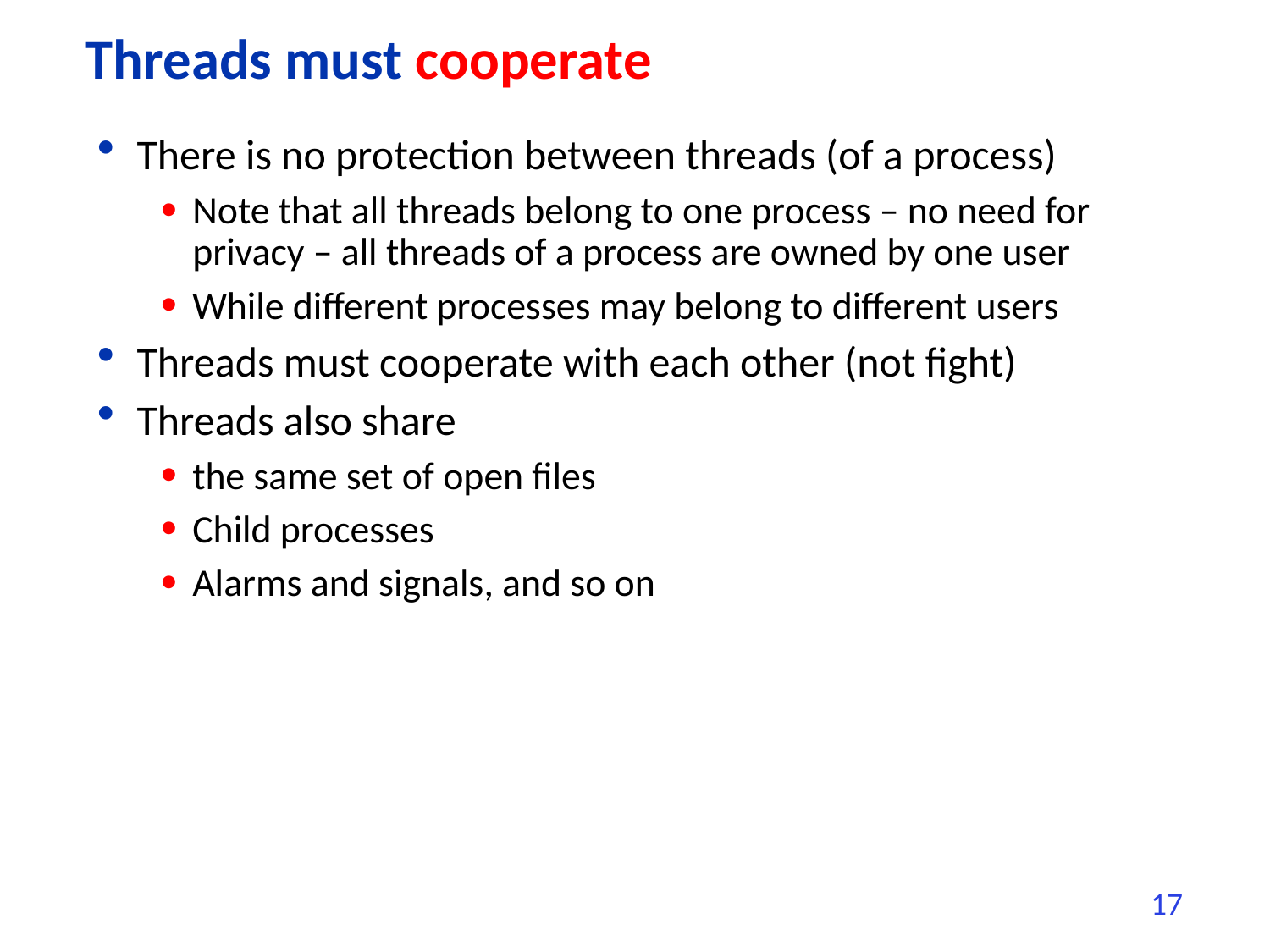

# Threads must cooperate
There is no protection between threads (of a process)
Note that all threads belong to one process – no need for privacy – all threads of a process are owned by one user
While different processes may belong to different users
Threads must cooperate with each other (not fight)
Threads also share
the same set of open files
Child processes
Alarms and signals, and so on